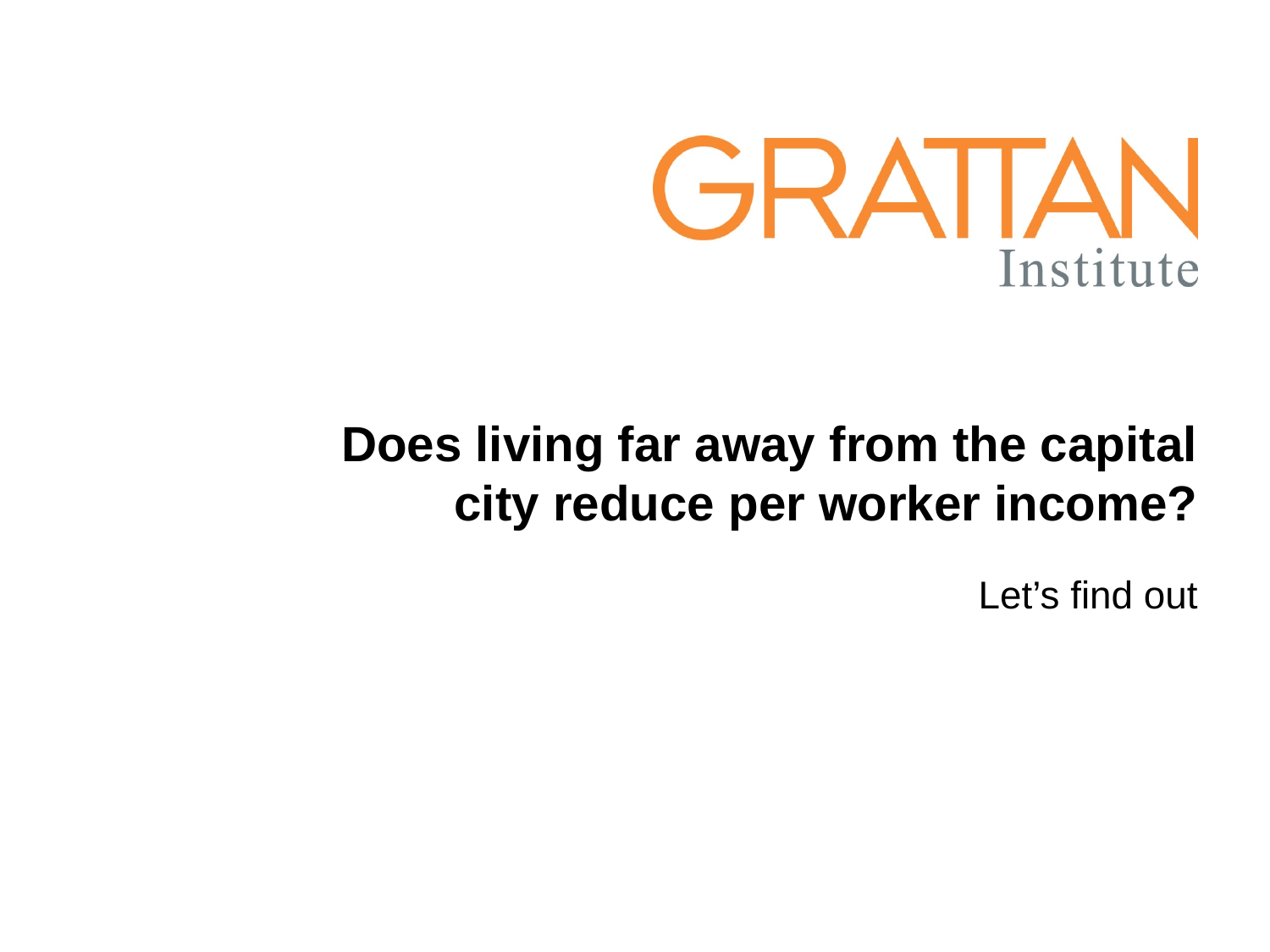

# Does living far away from the capital city reduce per worker income?
Let’s find out